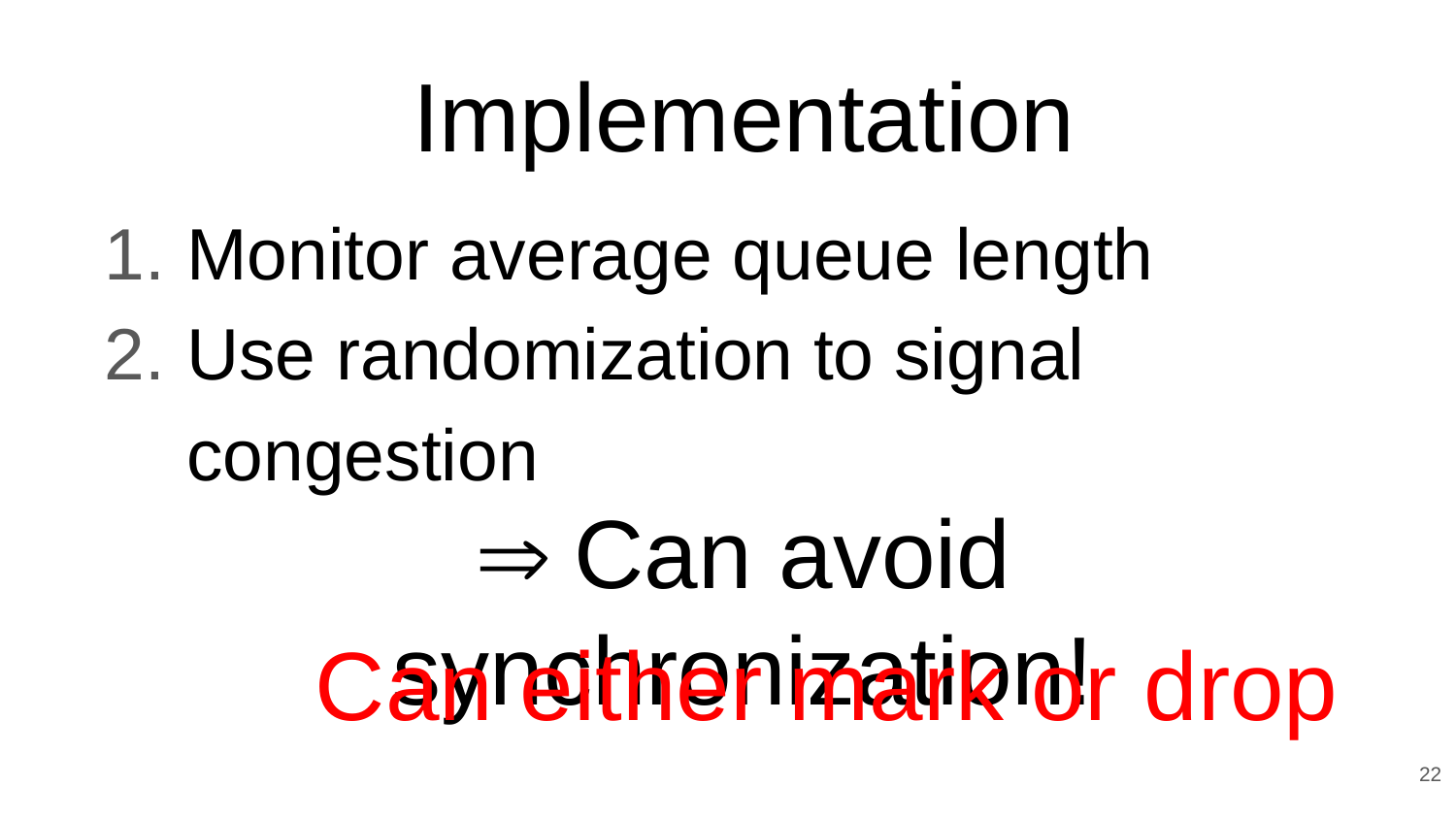

# Implementation
Monitor average queue length
Use randomization to signal congestion

⇒ Can avoid synchronization!
Can either mark or drop
22